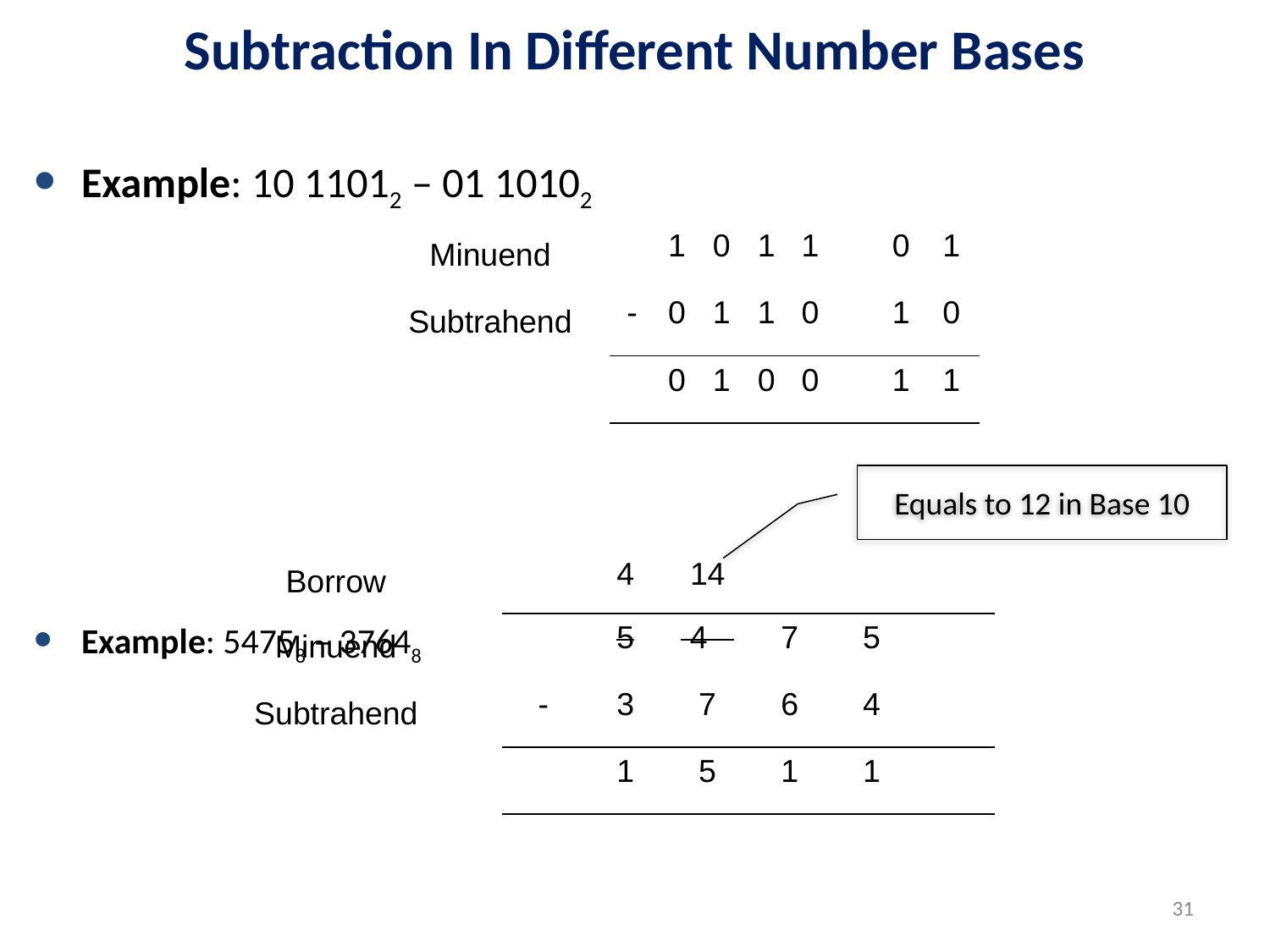

# Subtraction In Different Number Bases
Example: 10 11012 – 01 10102

Example: 54758 – 37648

| Minuend |  | 1 | 0 | 1 | 1 |  | 0 | 1 |
| --- | --- | --- | --- | --- | --- | --- | --- | --- |
| Subtrahend | - | 0 | 1 | 1 | 0 |  | 1 | 0 |
|  |  | 0 | 1 | 0 | 0 |  | 1 | 1 |
Equals to 12 in Base 10
| Borrow |  | 4 | 14 |  |  |  |
| --- | --- | --- | --- | --- | --- | --- |
| Minuend |  | 5 | 4 | 7 | 5 |  |
| Subtrahend | - | 3 | 7 | 6 | 4 |  |
|  |  | 1 | 5 | 1 | 1 |  |
31